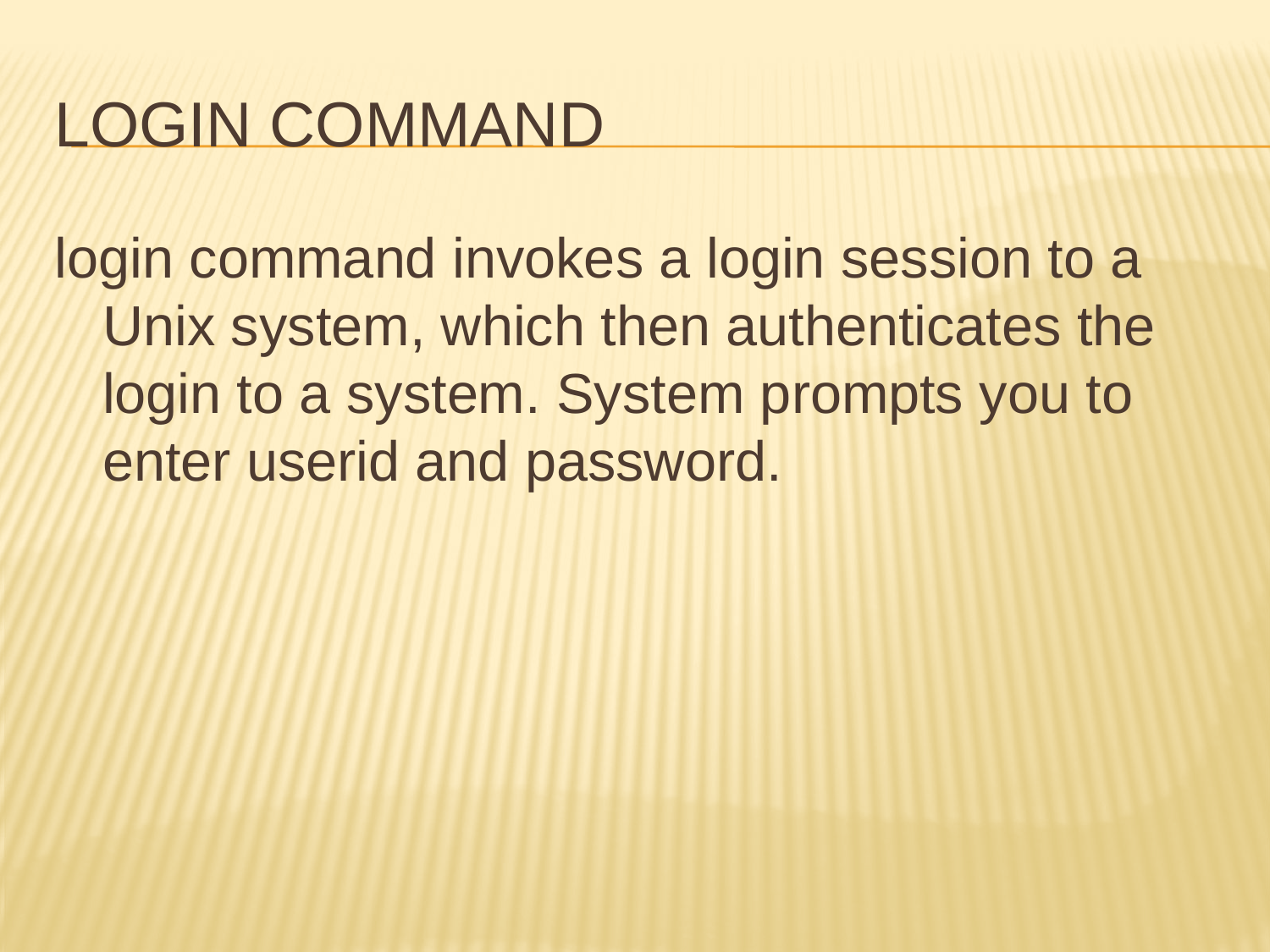

# Login command
login command invokes a login session to a Unix system, which then authenticates the login to a system. System prompts you to enter userid and password.